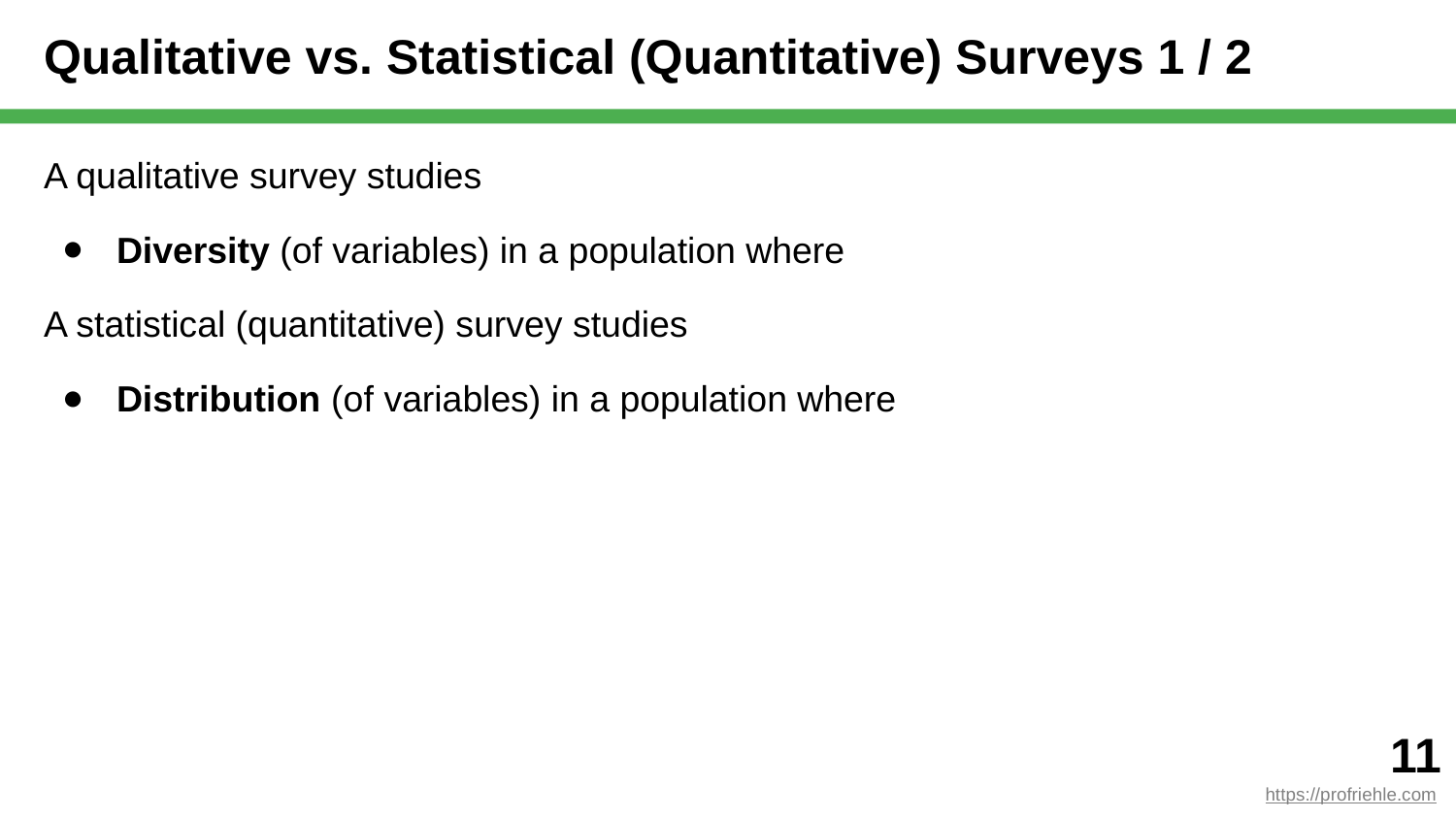

# Qualitative vs. Statistical (Quantitative) Surveys 1 / 2
A qualitative survey studies
Diversity (of variables) in a population where
A statistical (quantitative) survey studies
Distribution (of variables) in a population where

11
https://profriehle.com